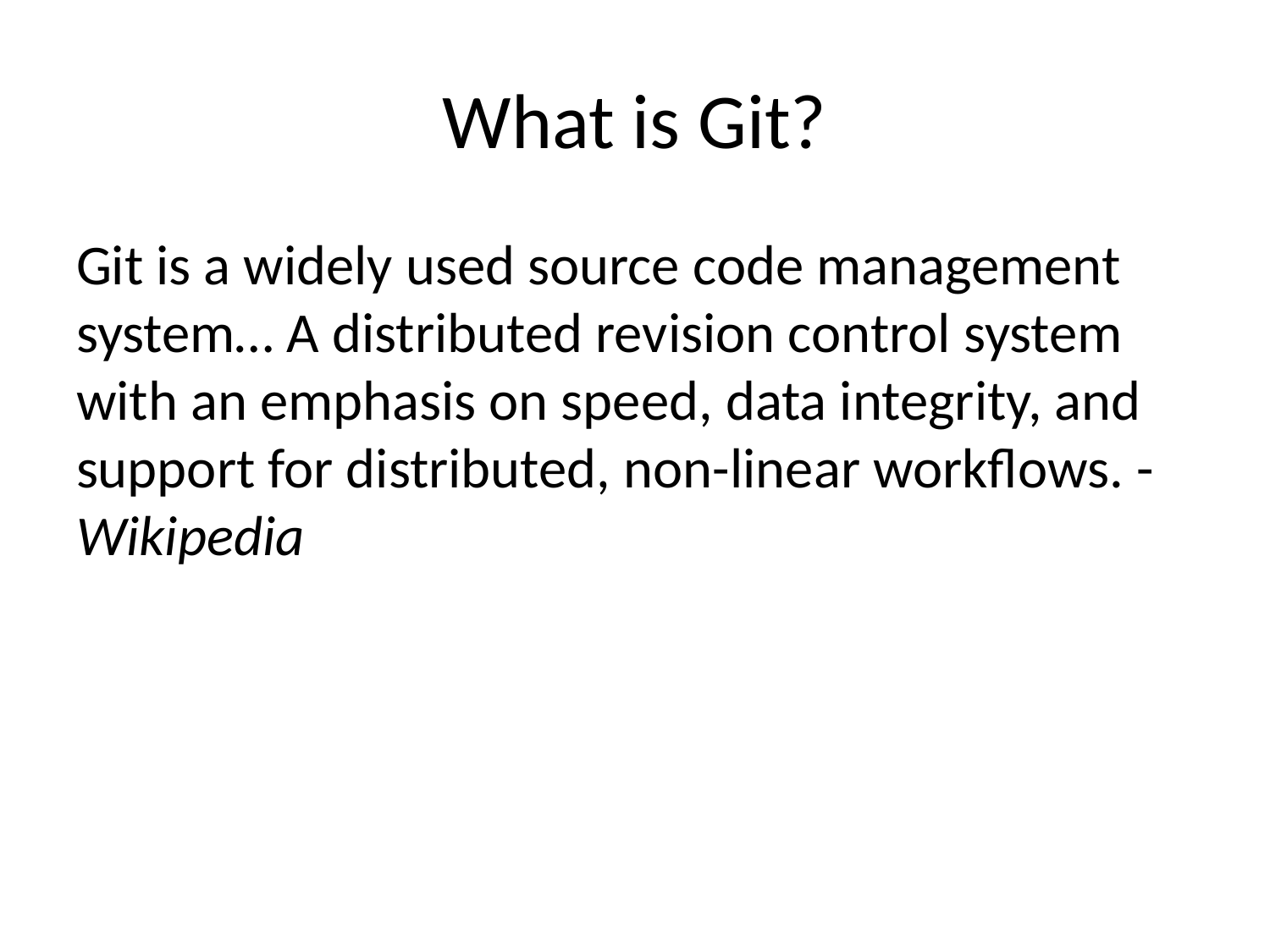

# What is Git?
Git is a widely used source code management system… A distributed revision control system with an emphasis on speed, data integrity, and support for distributed, non-linear workflows. - Wikipedia